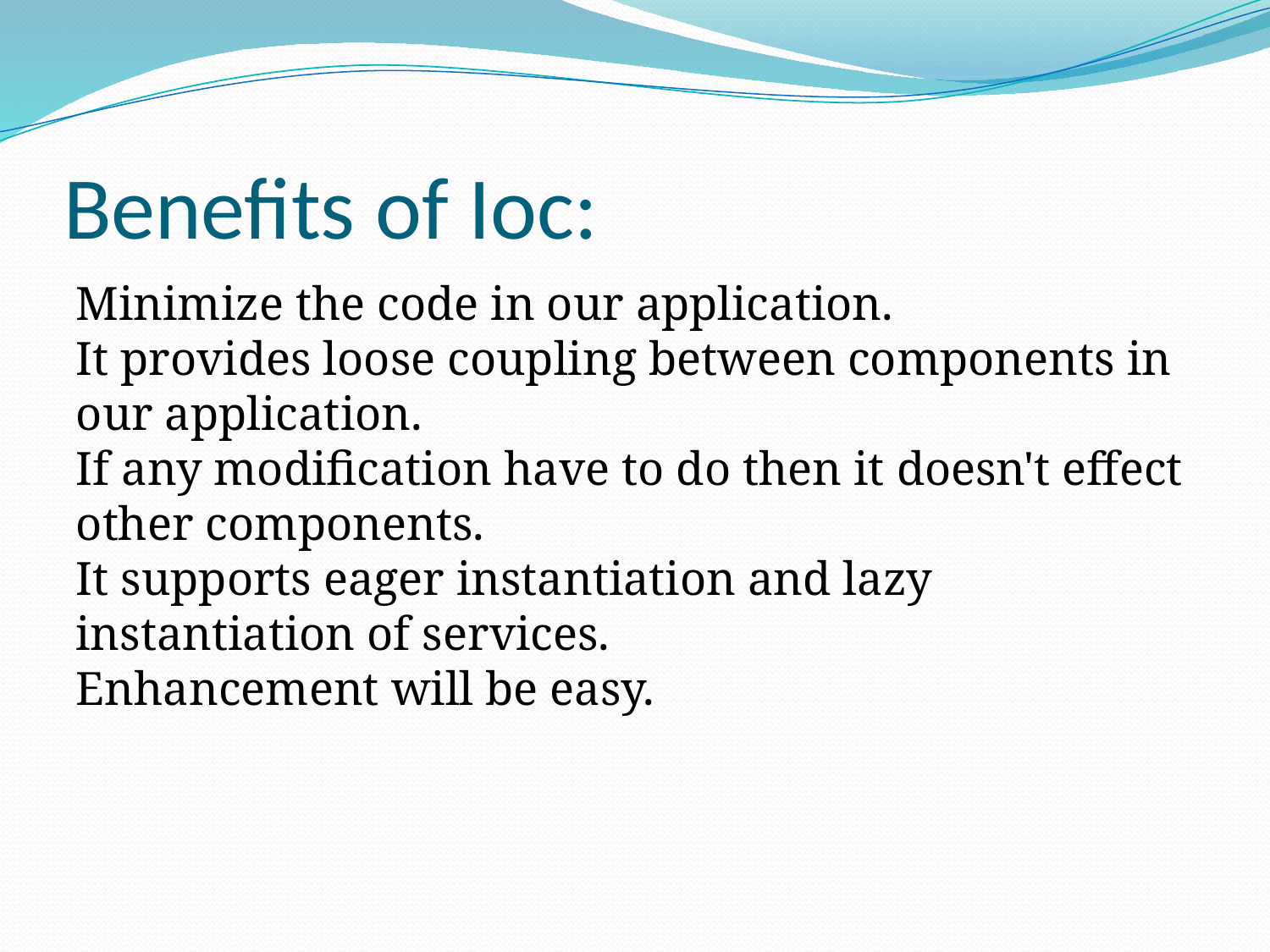

# Benefits of Ioc:
Minimize the code in our application.
It provides loose coupling between components in our application.
If any modification have to do then it doesn't effect other components.
It supports eager instantiation and lazy instantiation of services.
Enhancement will be easy.